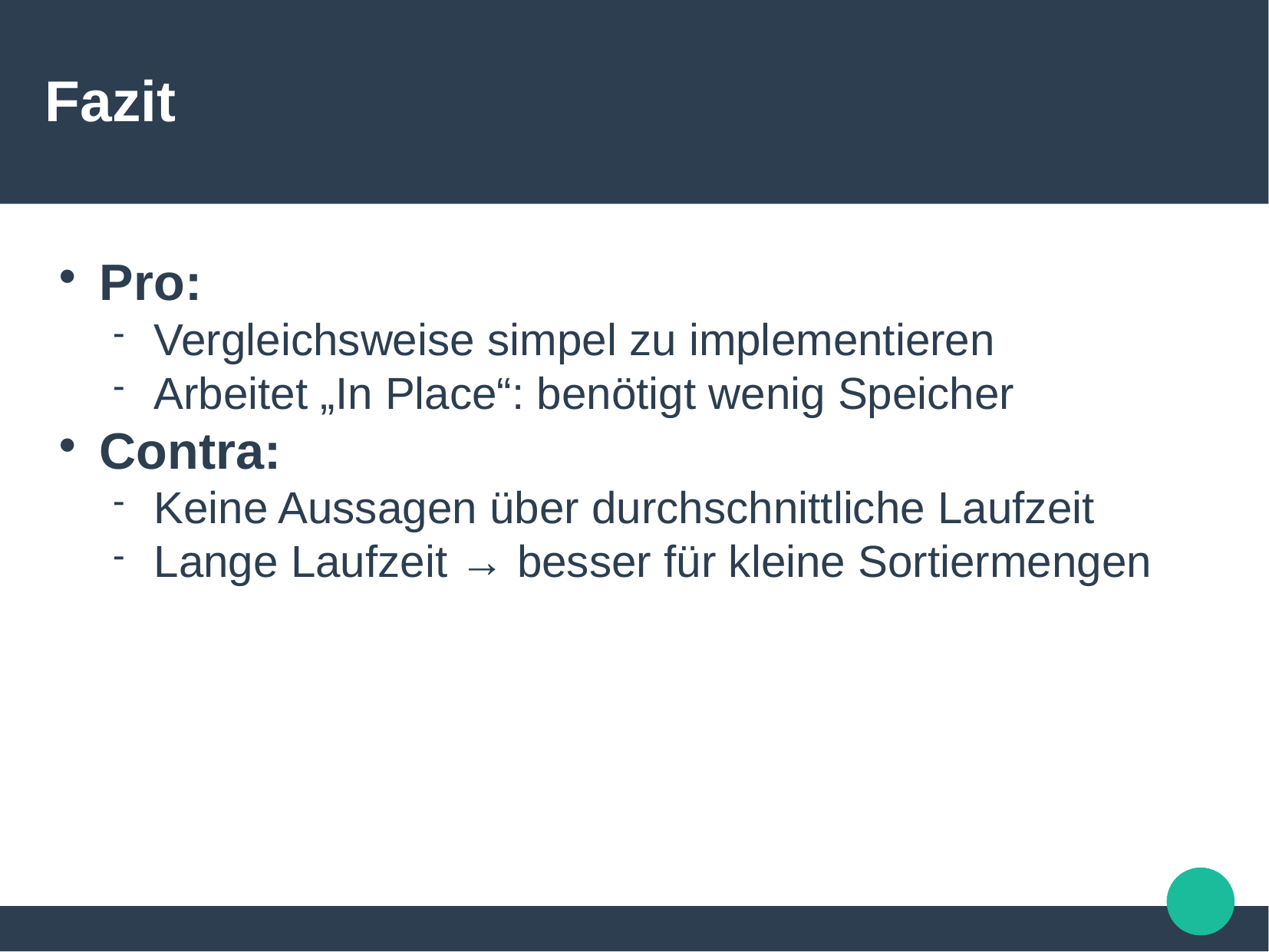

Fazit
Pro:
Vergleichsweise simpel zu implementieren
Arbeitet „In Place“: benötigt wenig Speicher
Contra:
Keine Aussagen über durchschnittliche Laufzeit
Lange Laufzeit → besser für kleine Sortiermengen